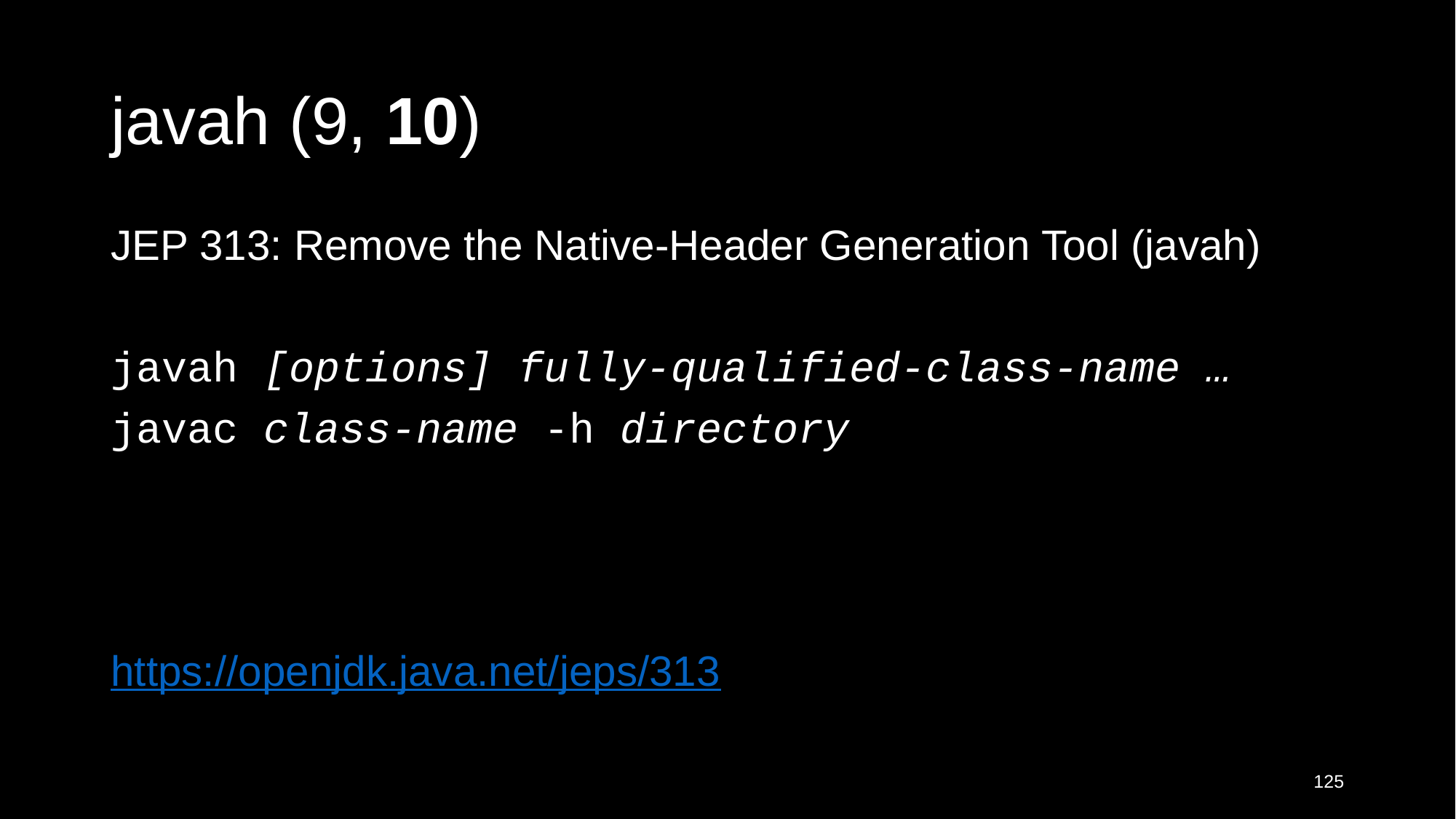

# javah (9, 10)
JEP 313: Remove the Native-Header Generation Tool (javah)

javah [options] fully-qualified-class-name …
javac class-name -h directory

https://openjdk.java.net/jeps/313
125